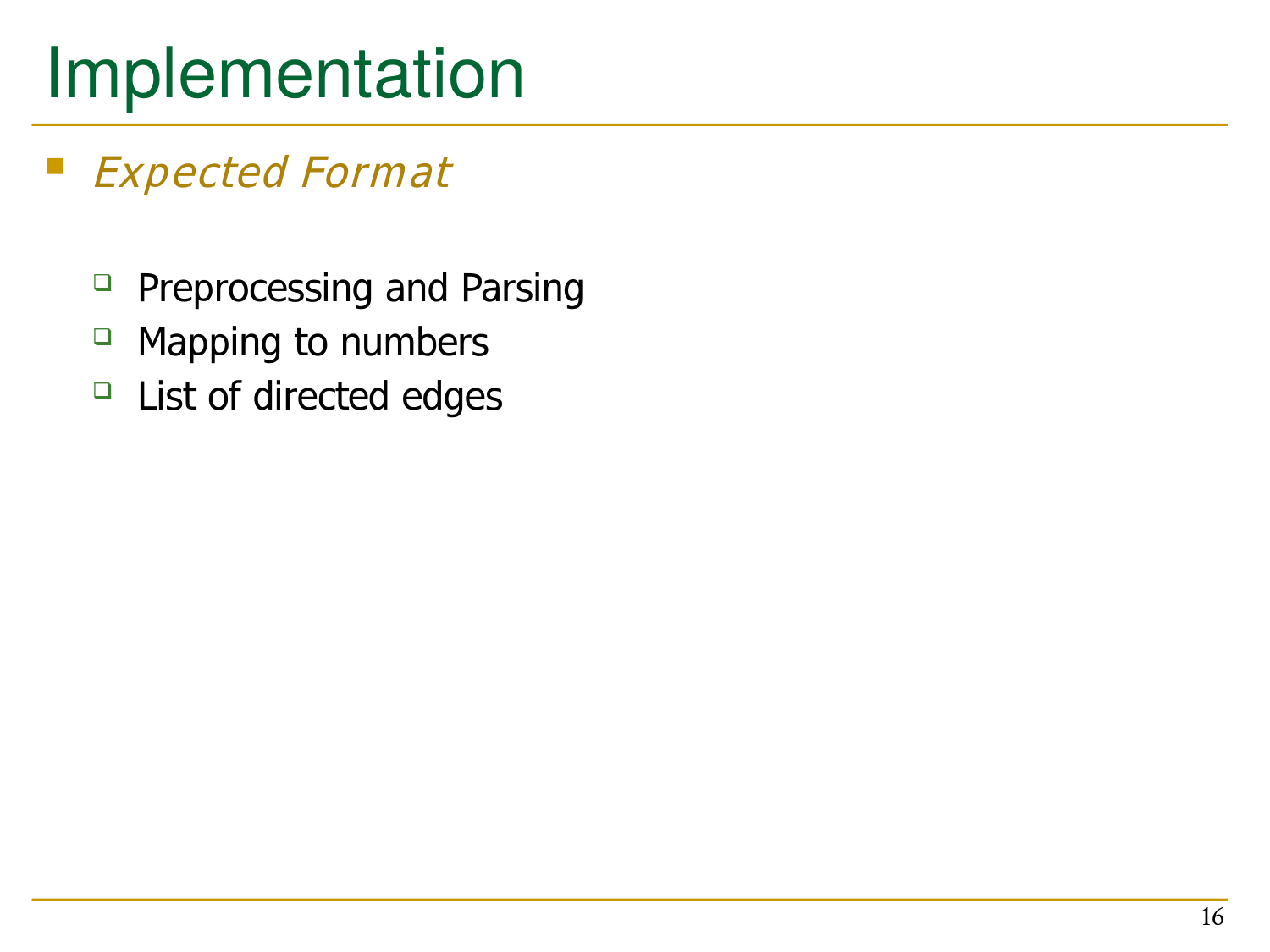

# Implementation
Expected Format

Preprocessing and Parsing
Mapping to numbers
List of directed edges
16